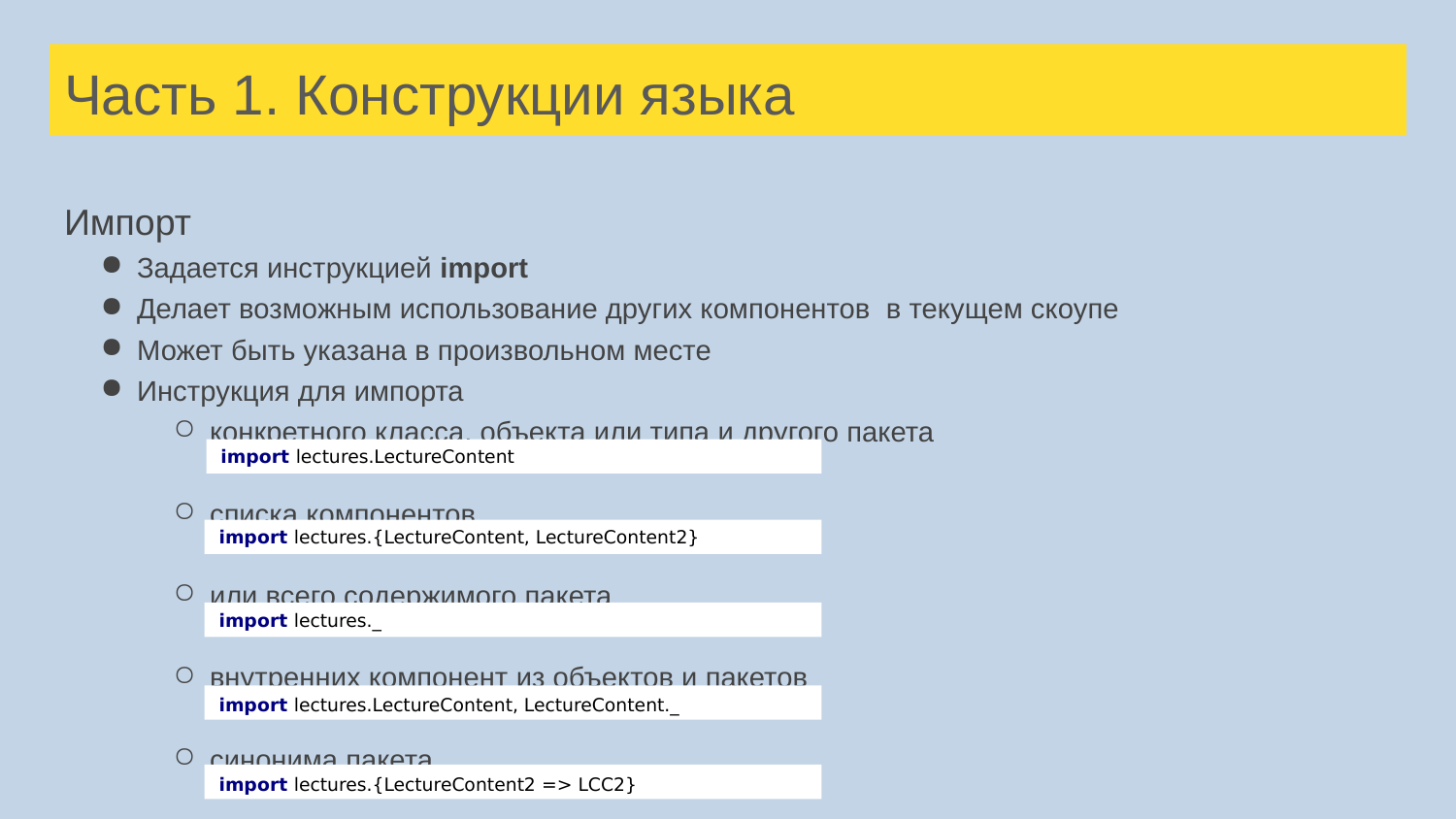

# Часть 1. Конструкции языка
Импорт
Задается инструкцией import
Делает возможным использование других компонентов  в текущем скоупе
Может быть указана в произвольном месте
Инструкция для импорта
конкретного класса, объекта или типа и другого пакета

списка компонентов

или всего содержимого пакета

внутренних компонент из объектов и пакетов

синонима пакета

import lectures.LectureContent

import lectures.{LectureContent, LectureContent2}

import lectures._

import lectures.LectureContent, LectureContent._
import lectures.{LectureContent2 => LCC2}